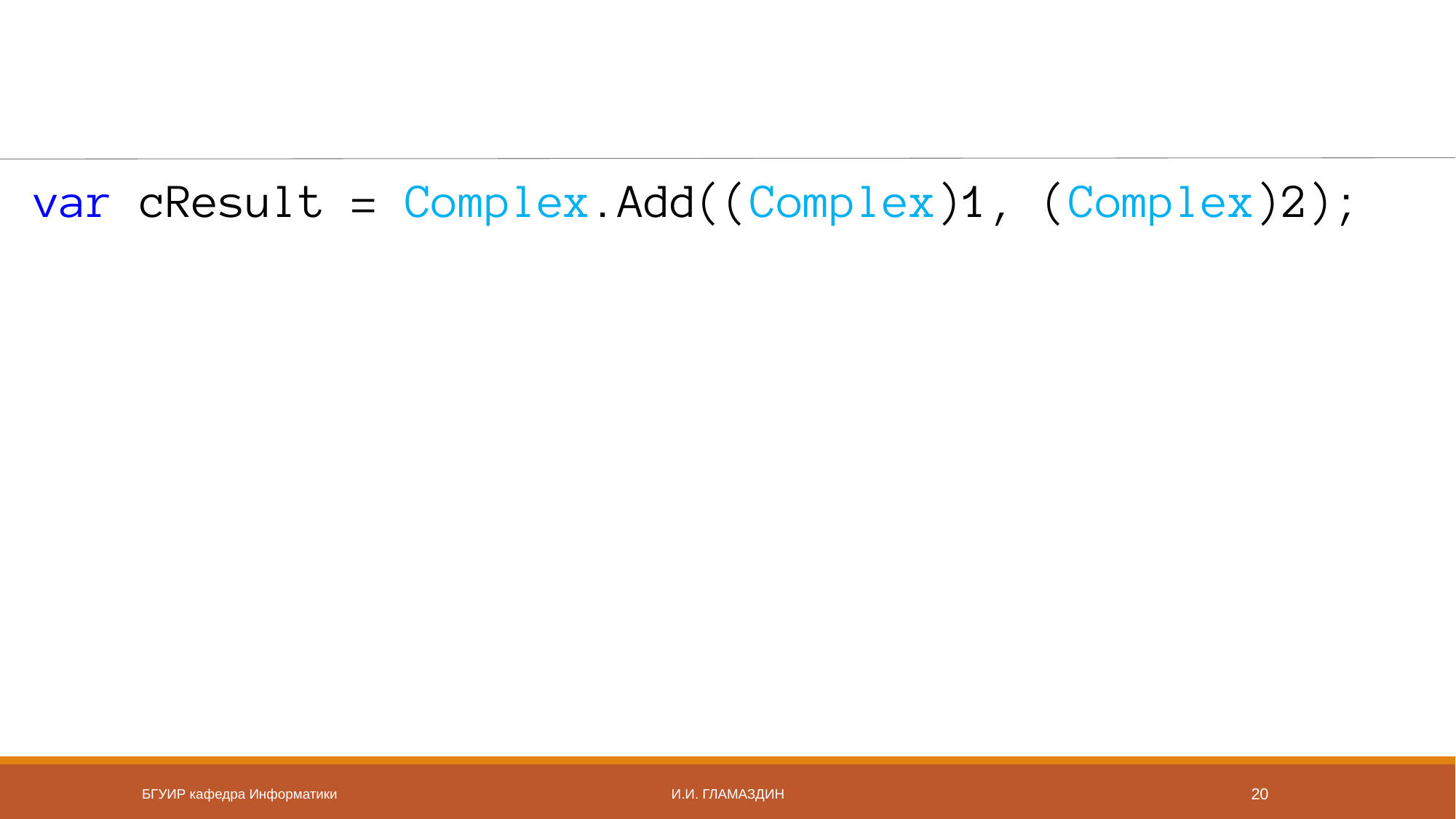

#
var cResult = Complex.Add((Complex)1, (Complex)2);
БГУИР кафедра Информатики
И.И. Гламаздин
20